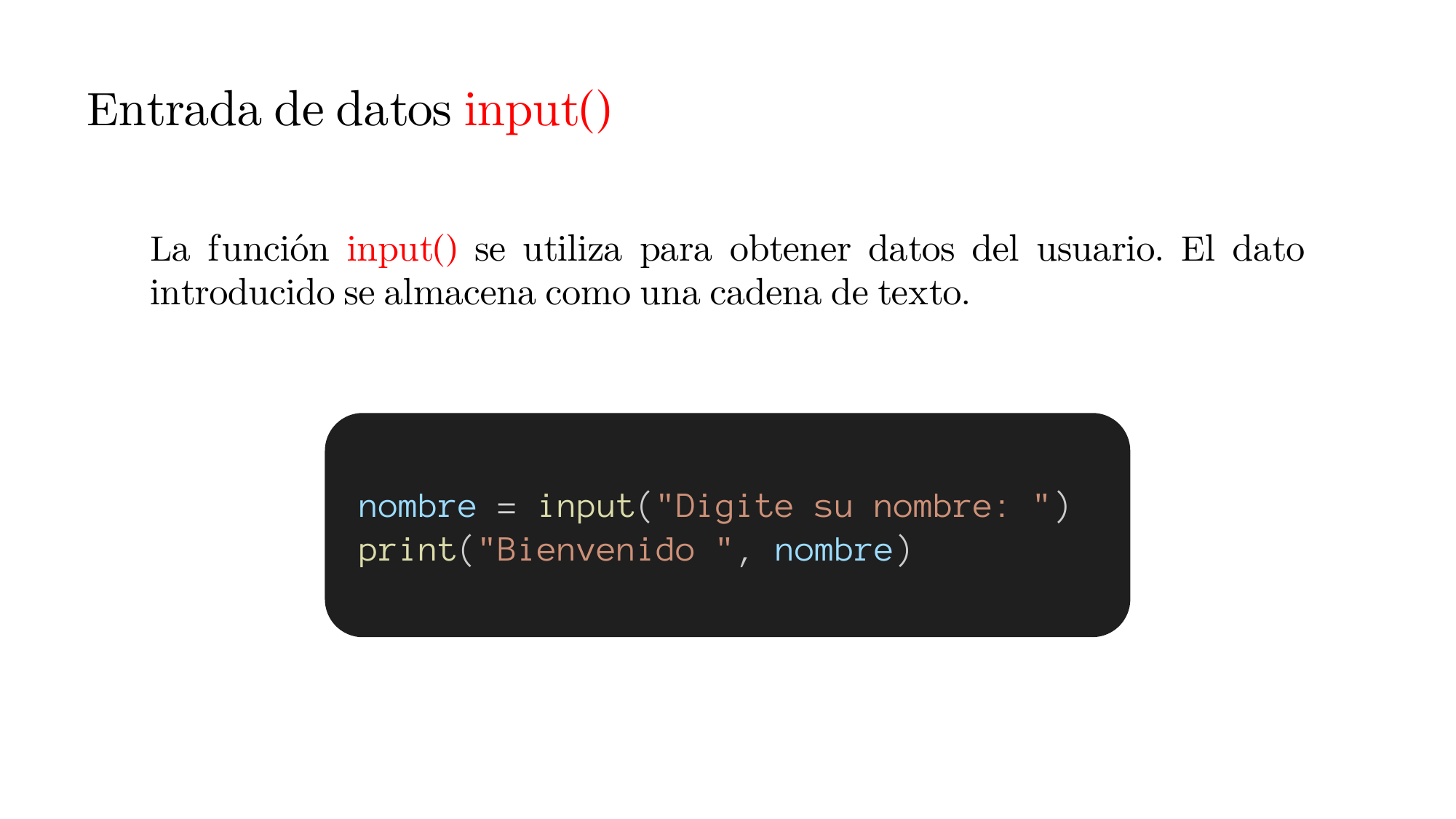

Entrada de datos input()
La función input() se utiliza para obtener datos del usuario. El dato introducido se almacena como una cadena de texto.

nombre = input("Digite su nombre: ")
print("Bienvenido ", nombre)